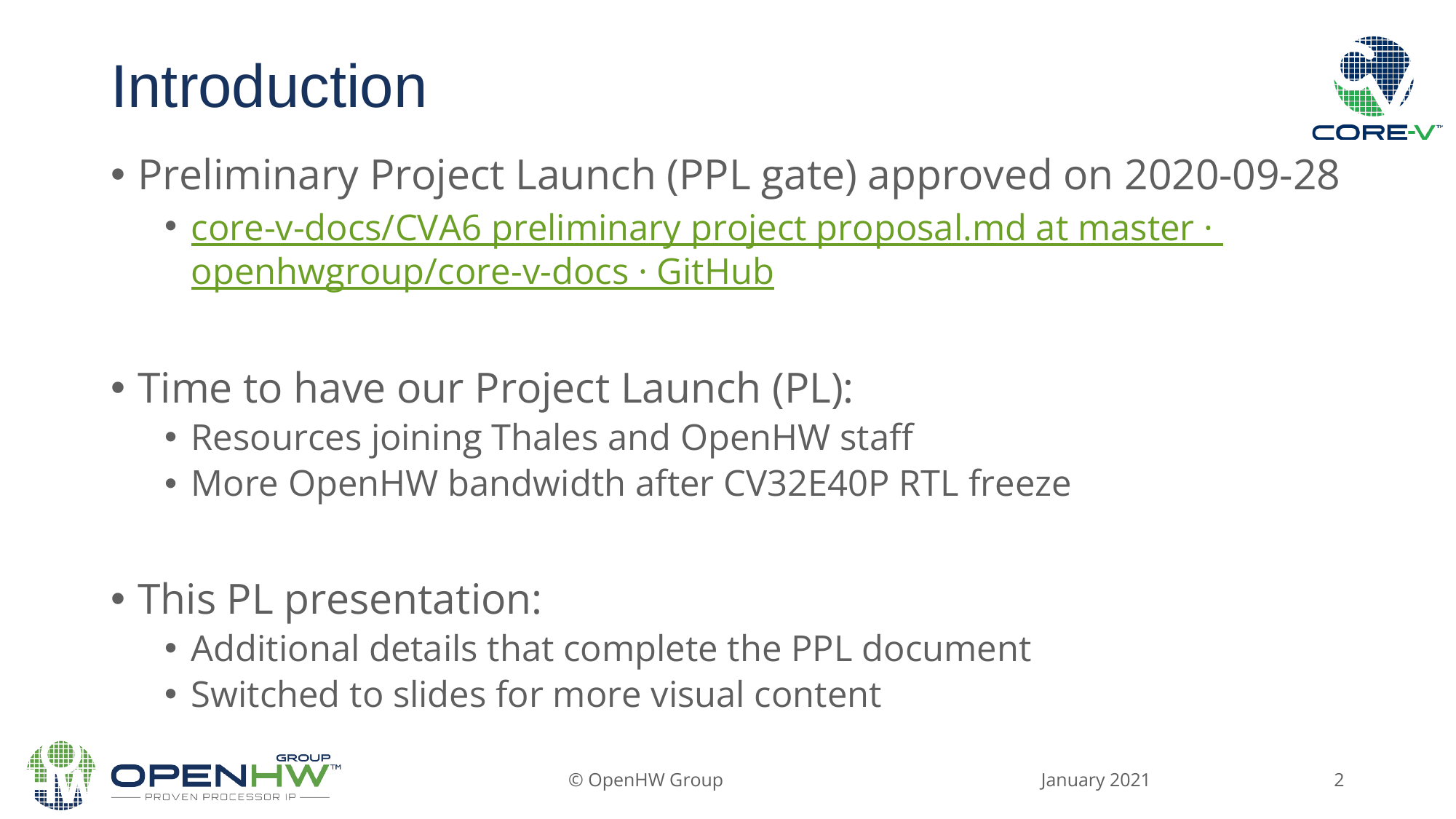

# Introduction
Preliminary Project Launch (PPL gate) approved on 2020-09-28
core-v-docs/CVA6 preliminary project proposal.md at master · openhwgroup/core-v-docs · GitHub

Time to have our Project Launch (PL):
Resources joining Thales and OpenHW staff
More OpenHW bandwidth after CV32E40P RTL freeze

This PL presentation:
Additional details that complete the PPL document
Switched to slides for more visual content

January 2021
© OpenHW Group
2